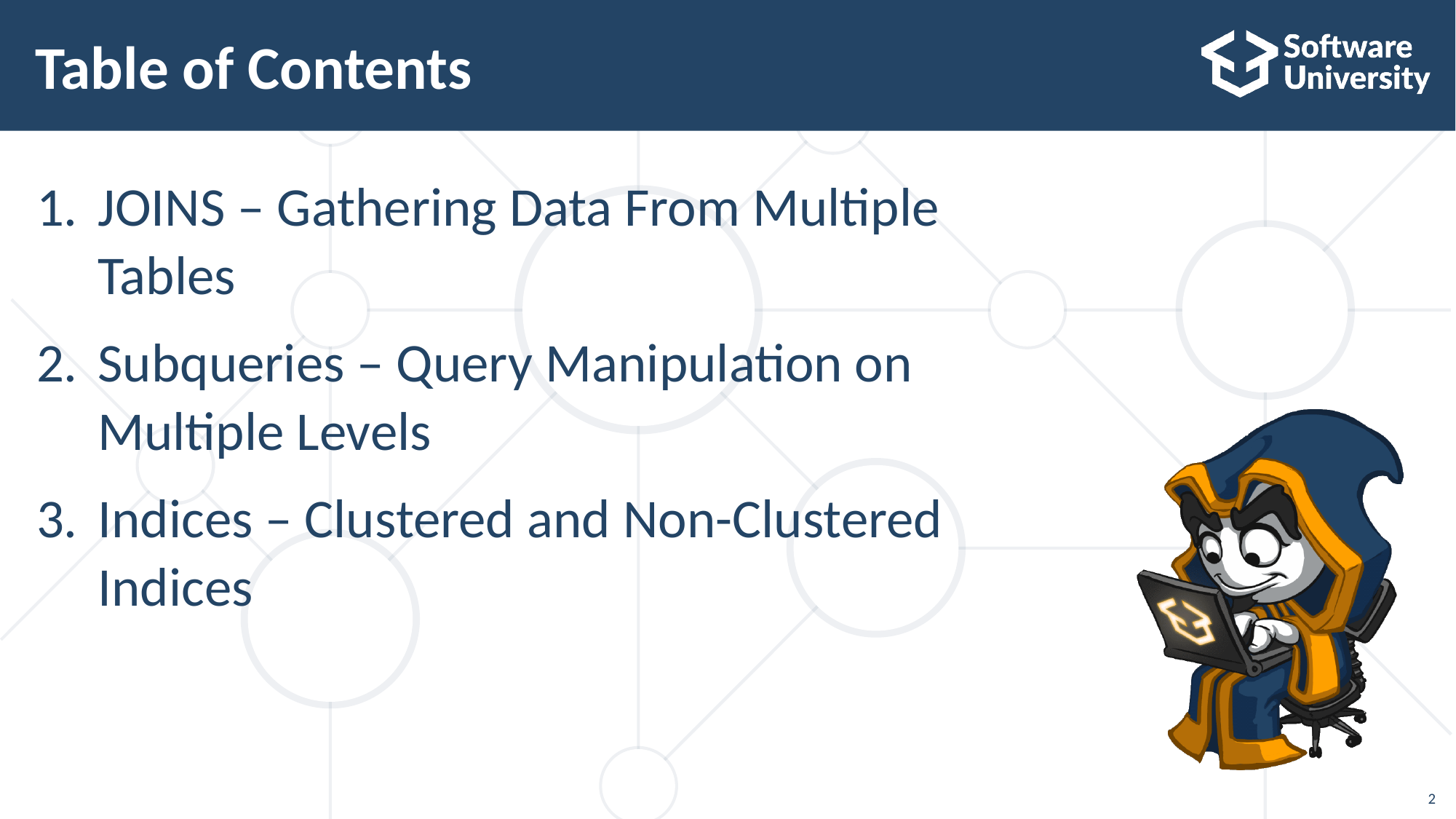

# Table of Contents
JOINS – Gathering Data From Multiple       Tables
Subqueries – Query Manipulation on Multiple Levels
Indices – Clustered and Non-Clustered Indices
2